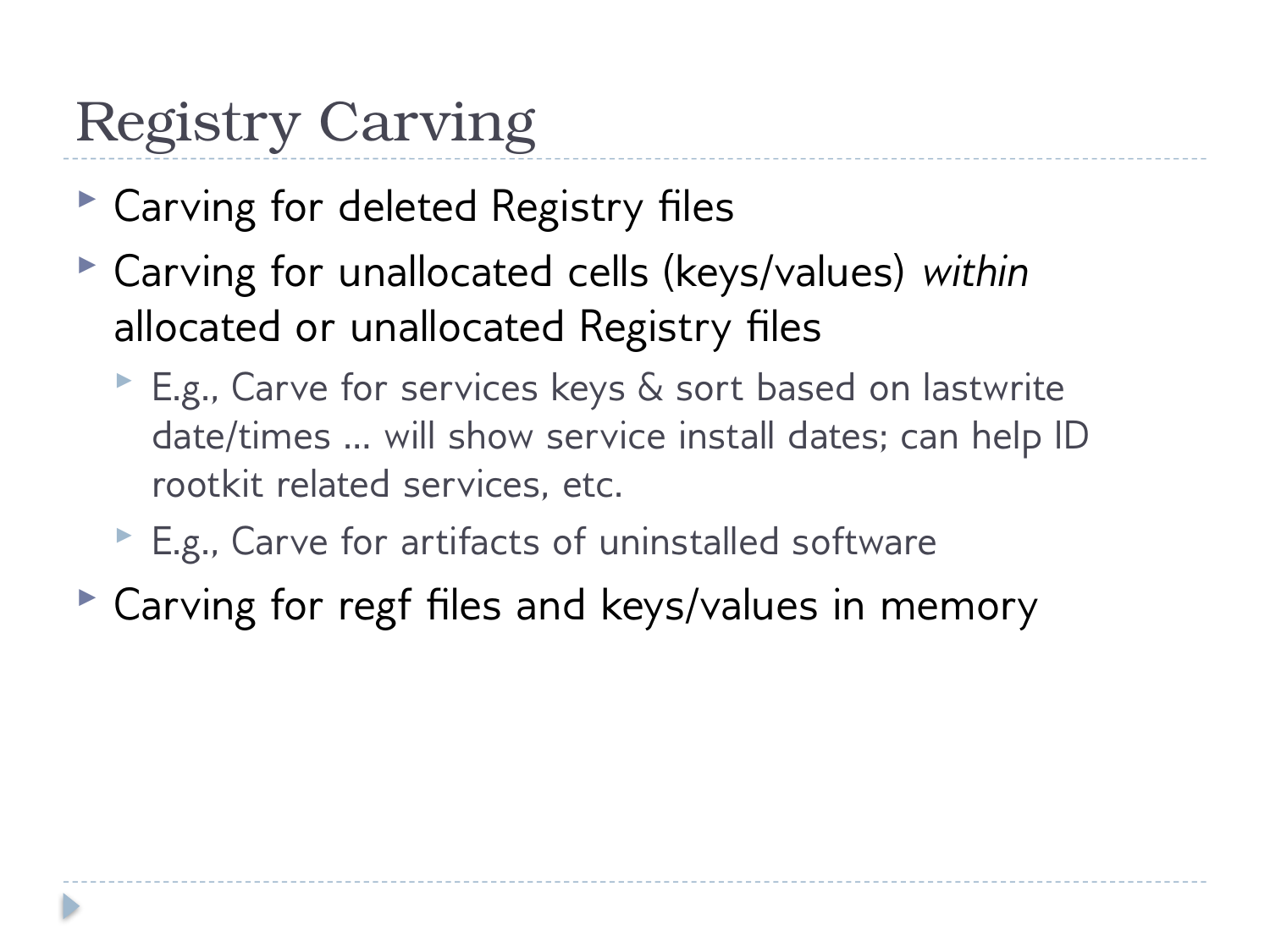

# Registry Carving
Carving for deleted Registry files
Carving for unallocated cells (keys/values) within allocated or unallocated Registry files
E.g., Carve for services keys & sort based on lastwrite date/times … will show service install dates; can help ID rootkit related services, etc.
E.g., Carve for artifacts of uninstalled software
Carving for regf files and keys/values in memory